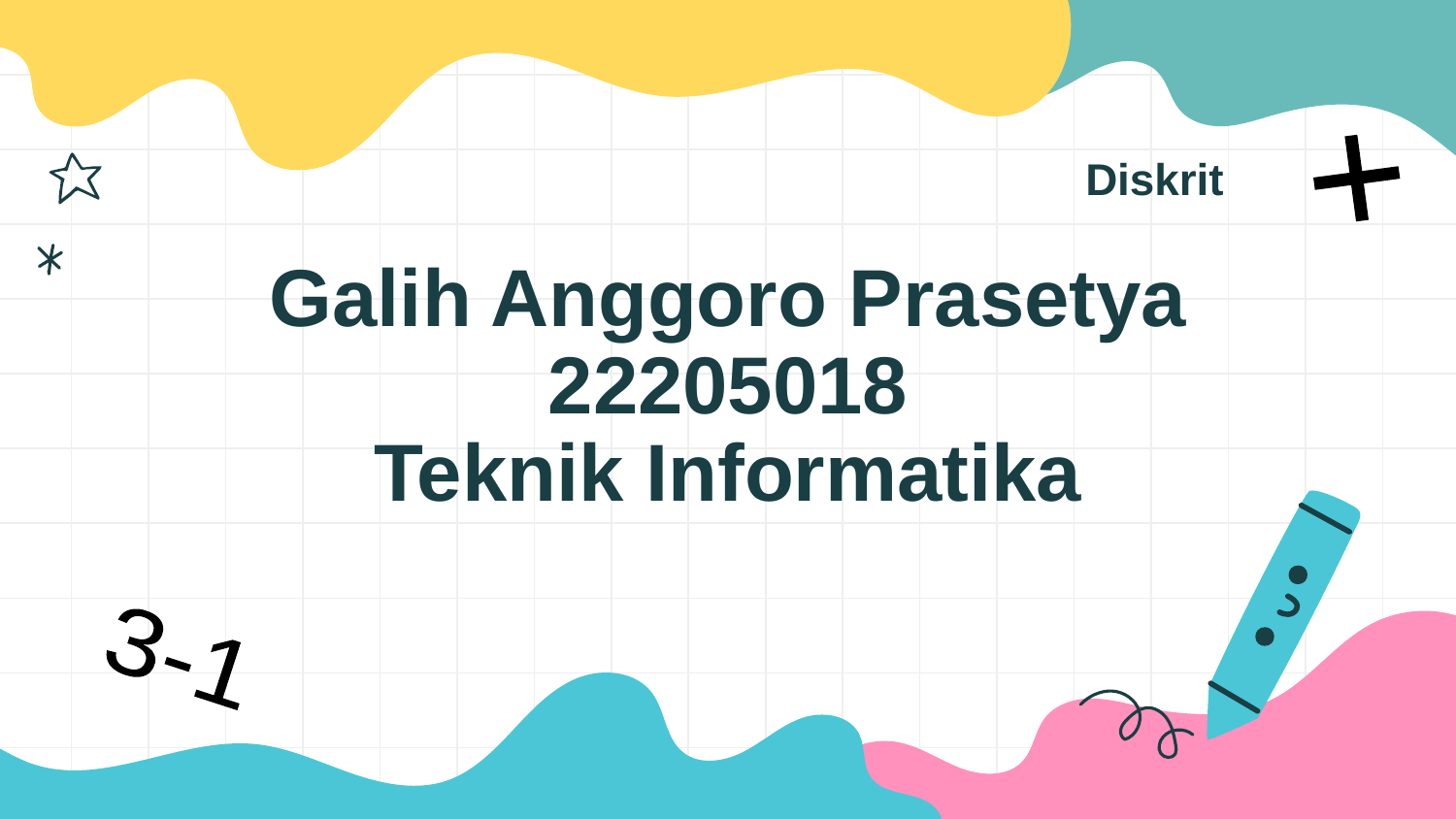

+
Diskrit
# Galih Anggoro Prasetya 22205018 Teknik Informatika

3-1